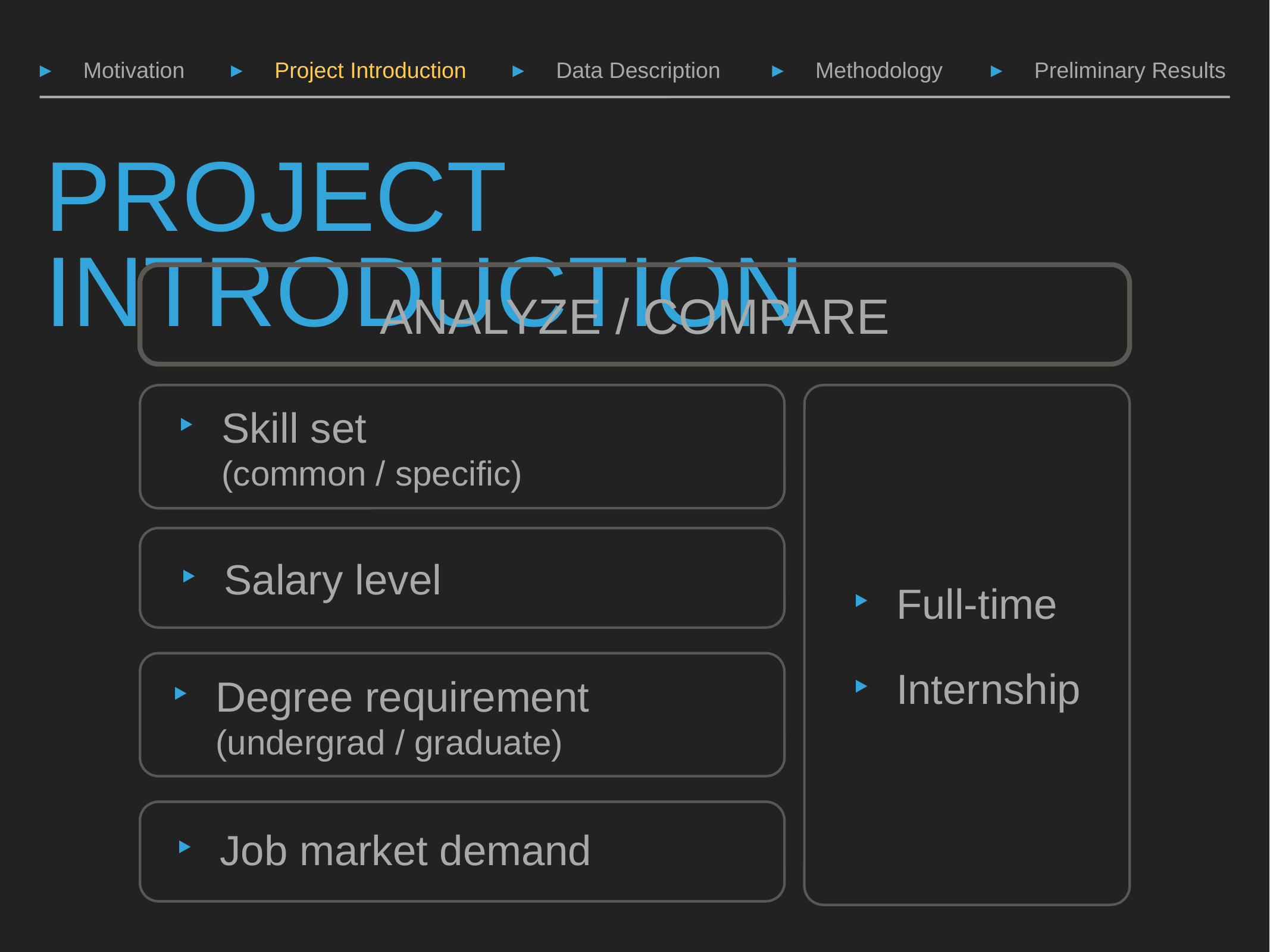

Motivation
Project Introduction
Data Description
Methodology
Preliminary Results
# PROJECT INTRODUCTION

ANALYZE / COMPARE

Skill set   (common / specific)

Salary level
Full-time
Internship

Degree requirement (undergrad / graduate)

Job market demand